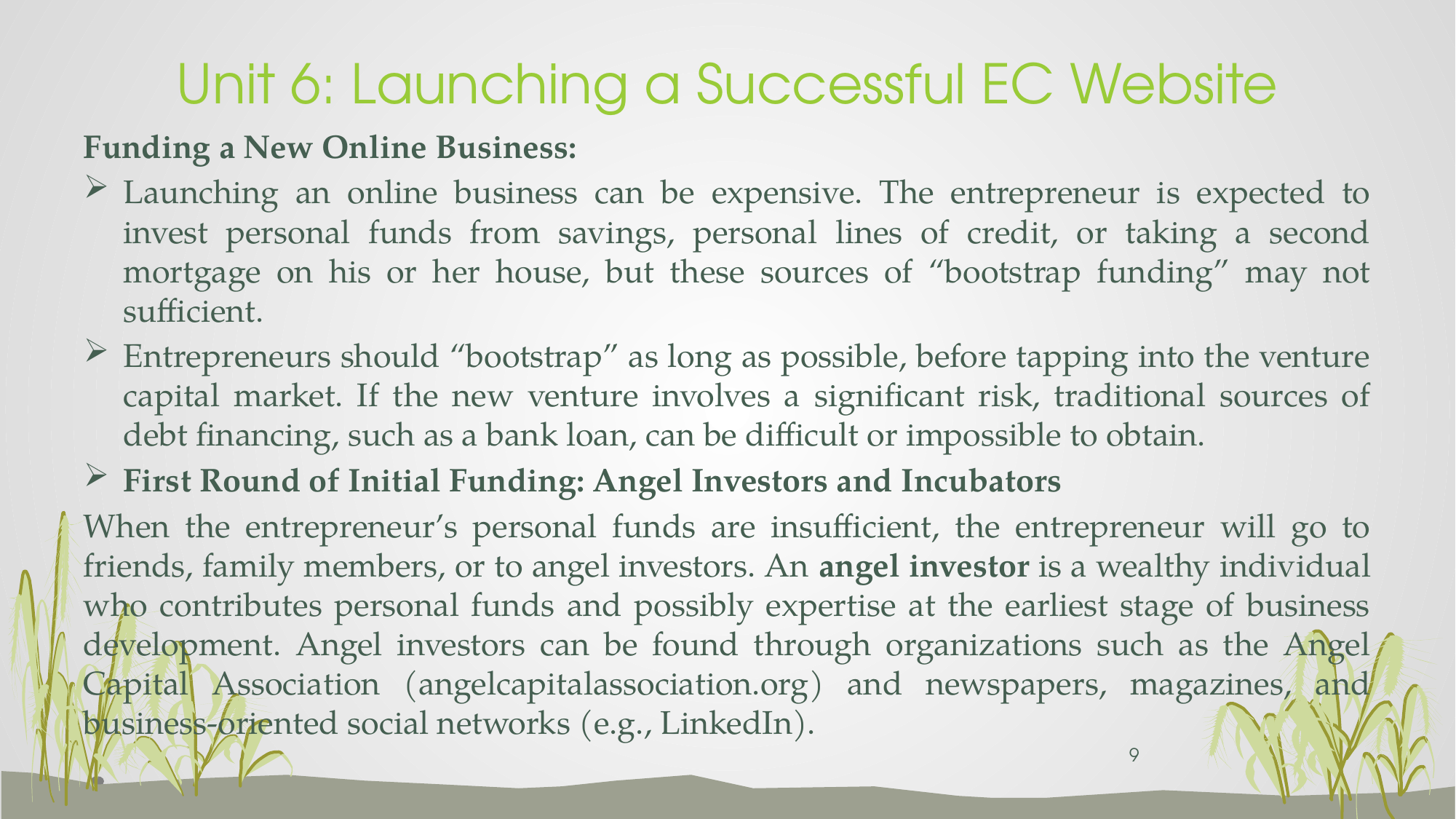

# Unit 6: Launching a Successful EC Website
Funding a New Online Business:
Launching an online business can be expensive. The entrepreneur is expected to invest personal funds from savings, personal lines of credit, or taking a second mortgage on his or her house, but these sources of “bootstrap funding” may not sufficient.
Entrepreneurs should “bootstrap” as long as possible, before tapping into the venture capital market. If the new venture involves a significant risk, traditional sources of debt financing, such as a bank loan, can be difficult or impossible to obtain.
First Round of Initial Funding: Angel Investors and Incubators
When the entrepreneur’s personal funds are insufficient, the entrepreneur will go to friends, family members, or to angel investors. An angel investor is a wealthy individual who contributes personal funds and possibly expertise at the earliest stage of business development. Angel investors can be found through organizations such as the Angel Capital Association (angelcapitalassociation.org) and newspapers, magazines, and business-oriented social networks (e.g., LinkedIn).

9